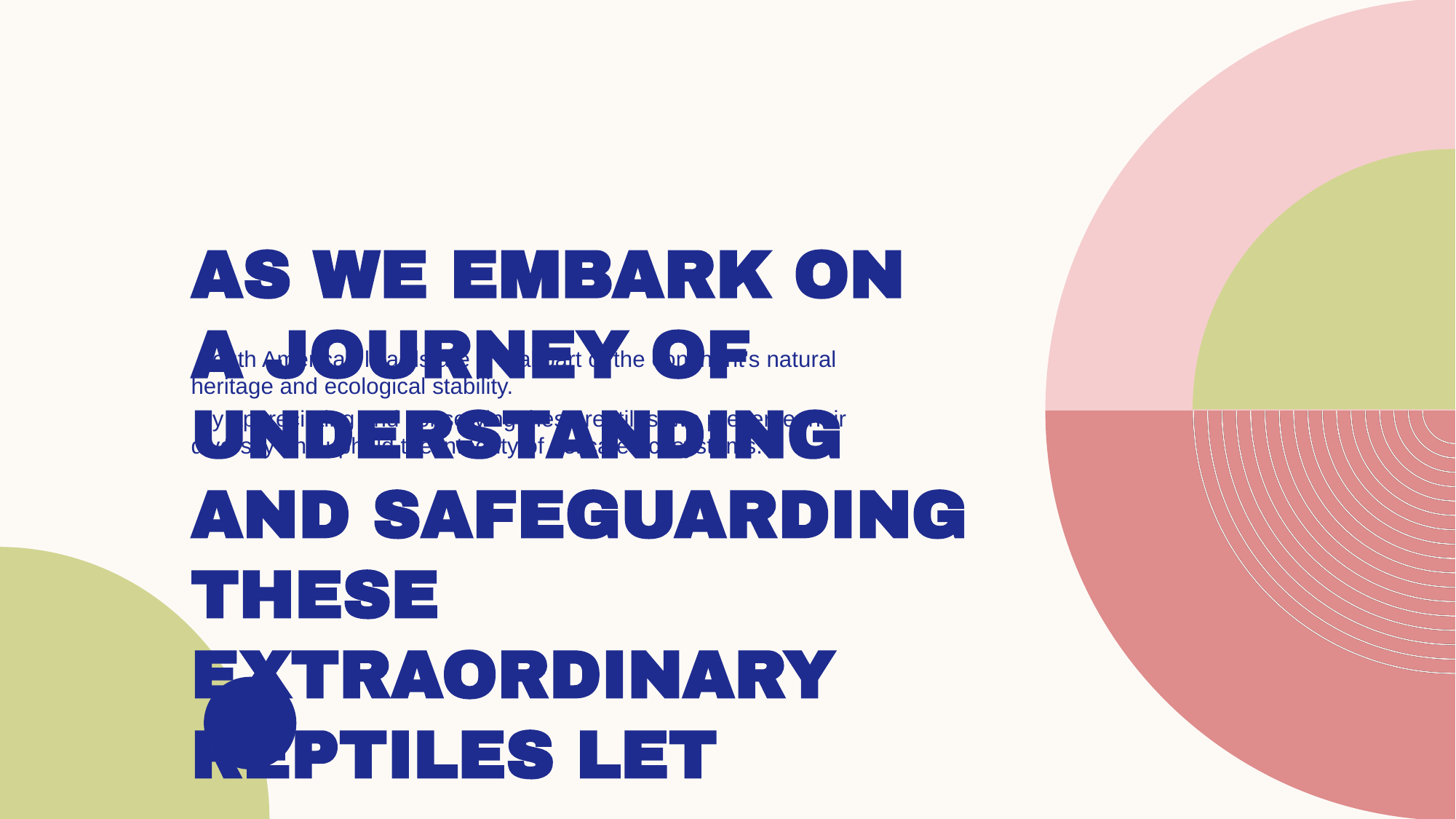

# As we embark on a journey of understanding and safeguarding these extraordinary reptiles let
 South American lizards are a vital part of the continent's natural heritage and ecological stability.
 By appreciating and conserving these reptiles, we preserve their diversity and uphold the integrity of delicate ecosystems.